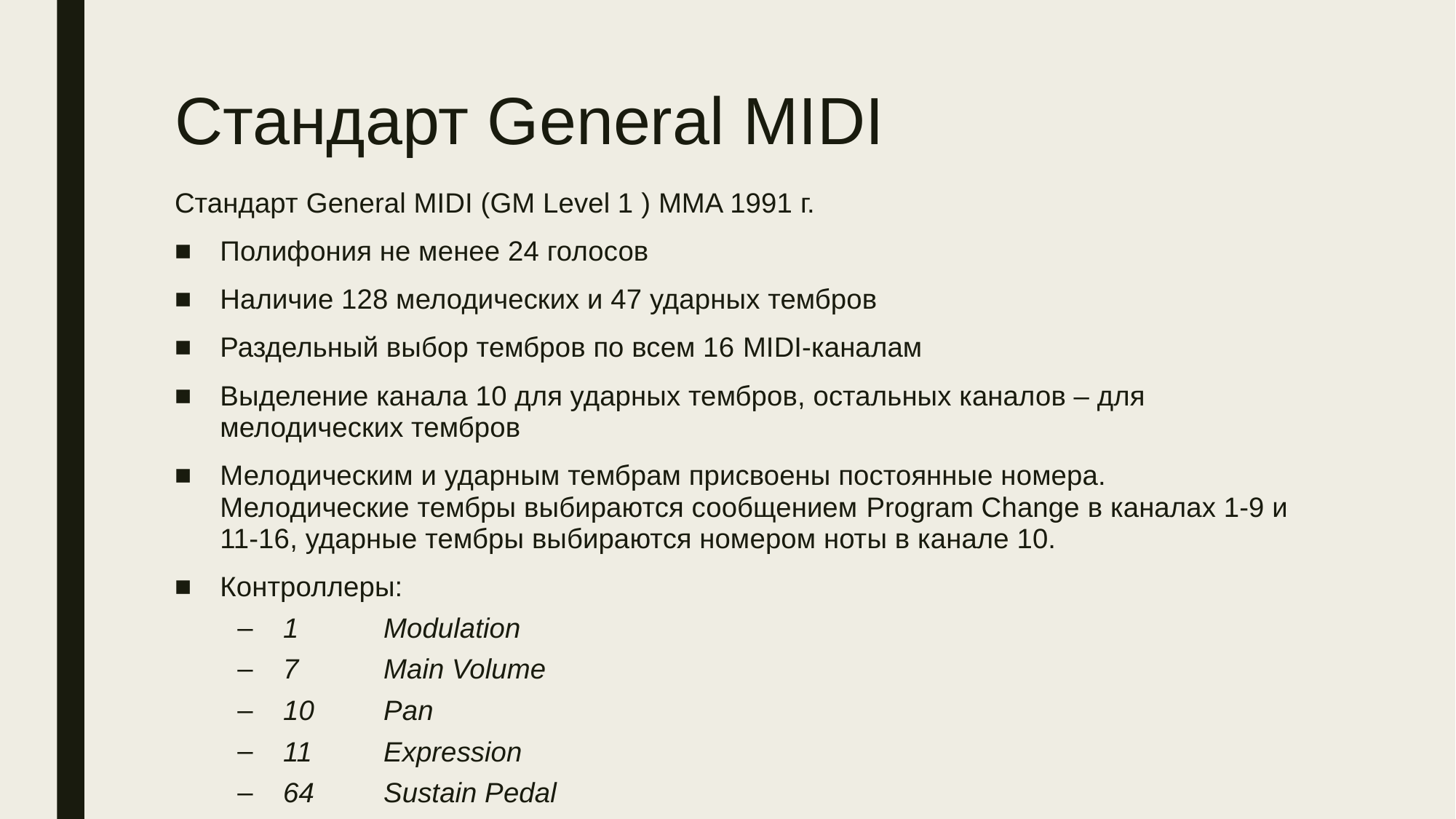

# Стандарт General MIDI
Стандарт General MIDI (GM Level 1 ) MMA 1991 г.
Полифония не менее 24 голосов
Наличие 128 мелодических и 47 ударных тембров
Раздельный выбор тембров по всем 16 MIDI-каналам
Выделение канала 10 для ударных тембров, остальных каналов – для мелодических тембров
Мелодическим и ударным тембрам присвоены постоянные номера. Мелодические тембры выбираются сообщением Program Change в каналах 1-9 и 11-16, ударные тембры выбираются номером ноты в канале 10.
Контроллеры:
1 	Modulation
7	Main Volume
10	Pan
11	Expression
64 	Sustain Pedal